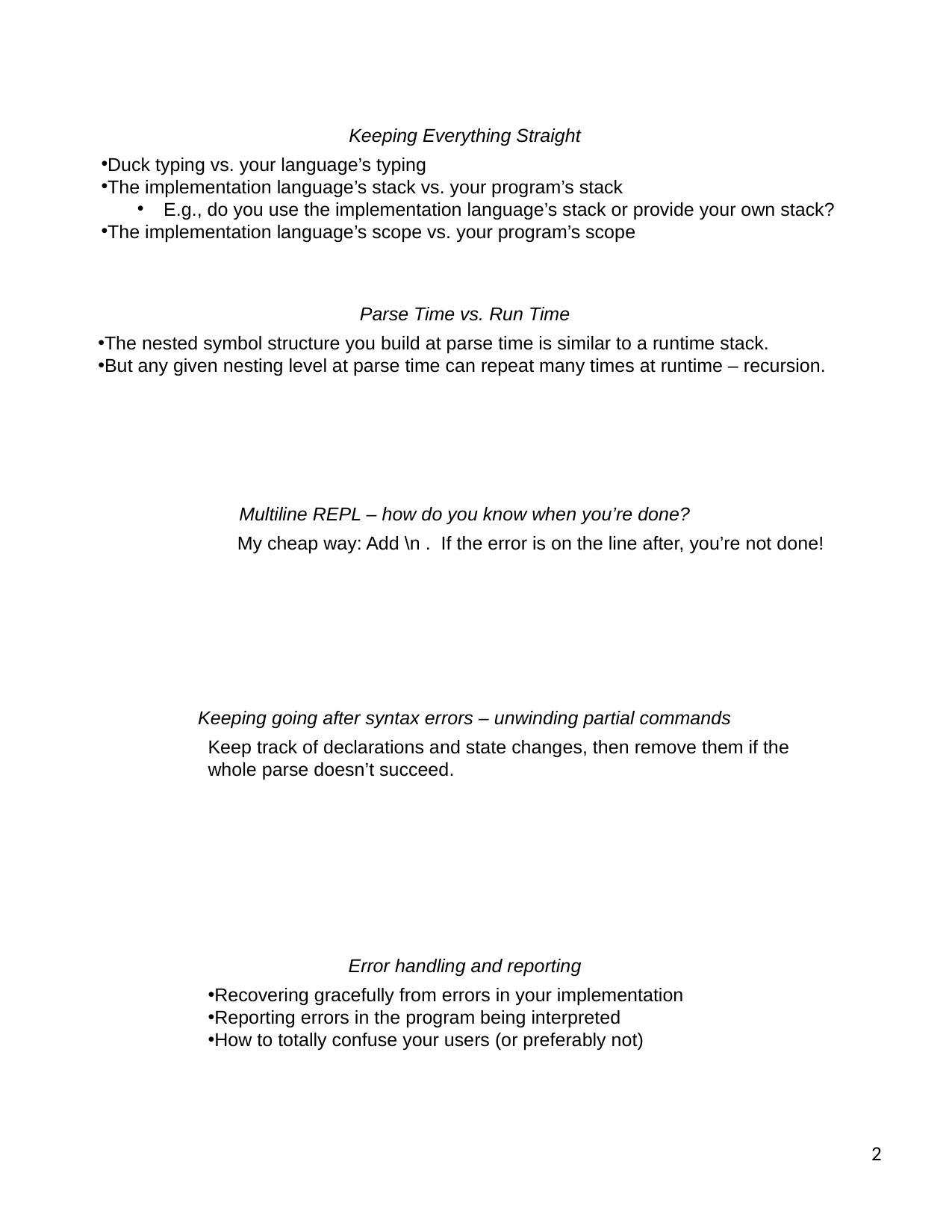

Keeping Everything Straight
Duck typing vs. your language’s typing
The implementation language’s stack vs. your program’s stack
E.g., do you use the implementation language’s stack or provide your own stack?
The implementation language’s scope vs. your program’s scope
Parse Time vs. Run Time
The nested symbol structure you build at parse time is similar to a runtime stack.
But any given nesting level at parse time can repeat many times at runtime – recursion.
Multiline REPL – how do you know when you’re done?
My cheap way: Add \n .  If the error is on the line after, you’re not done!
Keeping going after syntax errors – unwinding partial commands
Keep track of declarations and state changes, then remove them if the
whole parse doesn’t succeed.
Error handling and reporting
Recovering gracefully from errors in your implementation
Reporting errors in the program being interpreted
How to totally confuse your users (or preferably not)
2